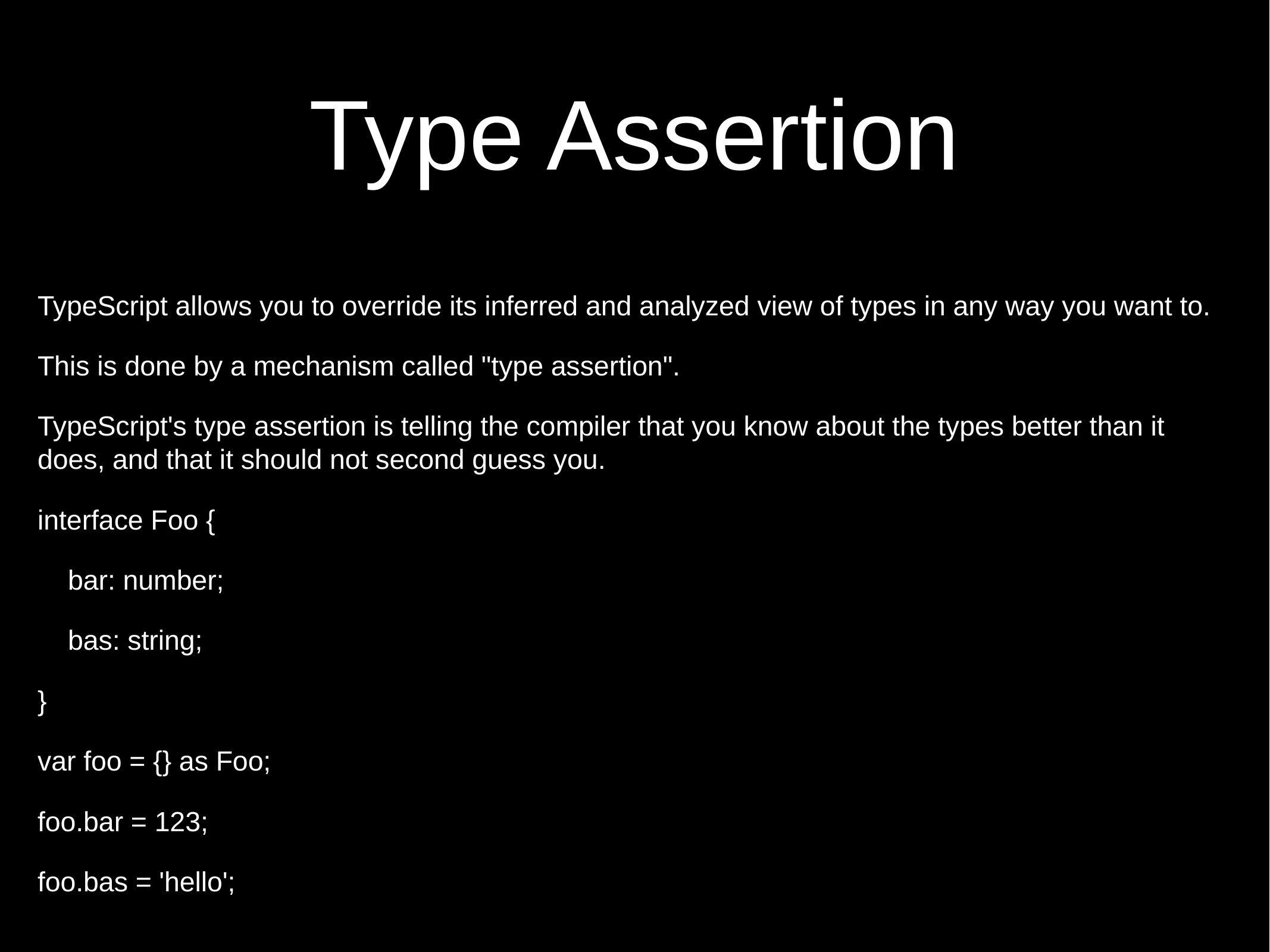

# Type Assertion
TypeScript allows you to override its inferred and analyzed view of types in any way you want to.
This is done by a mechanism called "type assertion".
TypeScript's type assertion is telling the compiler that you know about the types better than it does, and that it should not second guess you.
interface Foo {
    bar: number;
    bas: string;
}
var foo = {} as Foo;
foo.bar = 123;
foo.bas = 'hello';